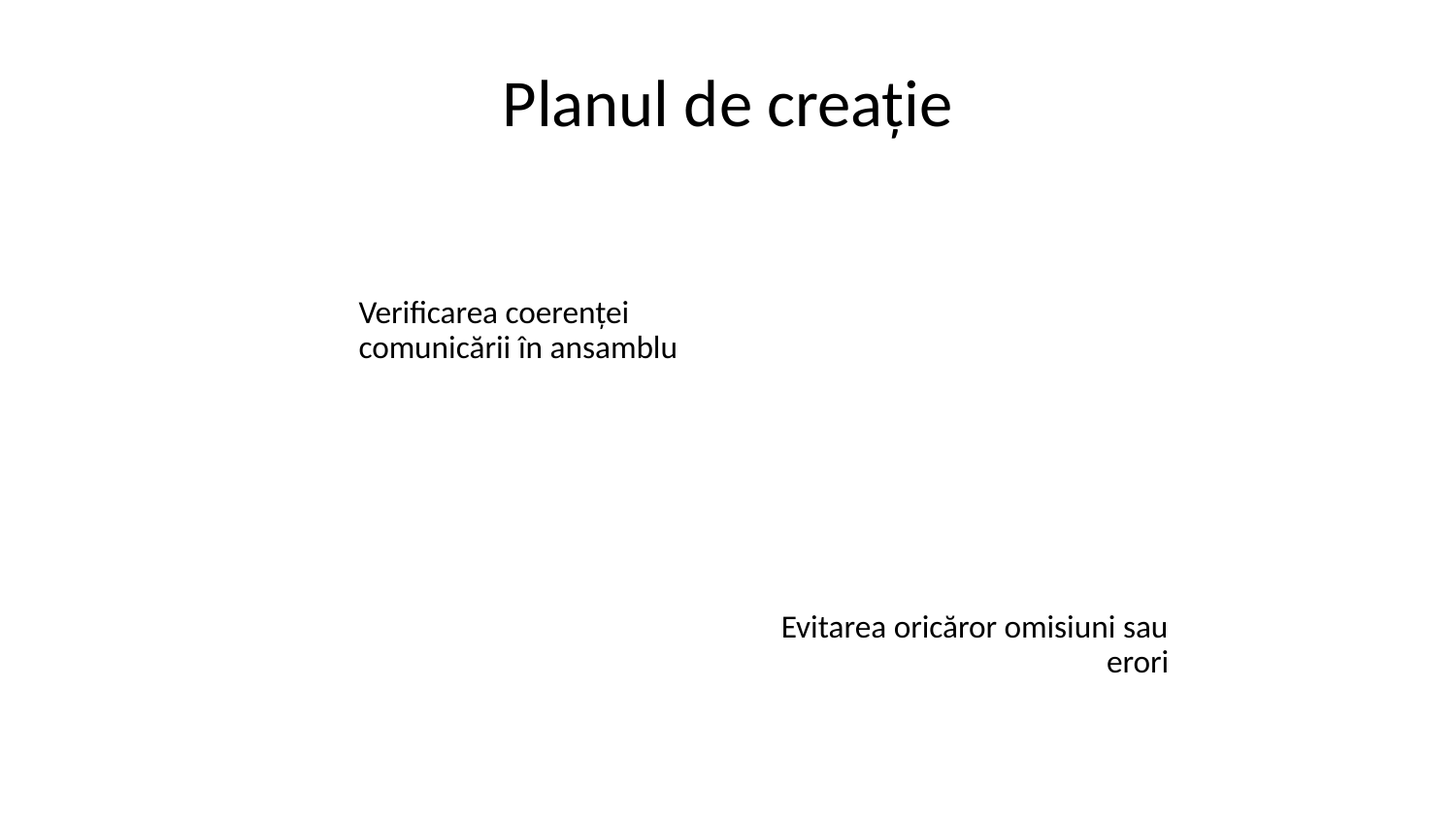

Planul de creație
# Verificarea coerenței comunicării în ansamblu
Evitarea oricăror omisiuni sau erori